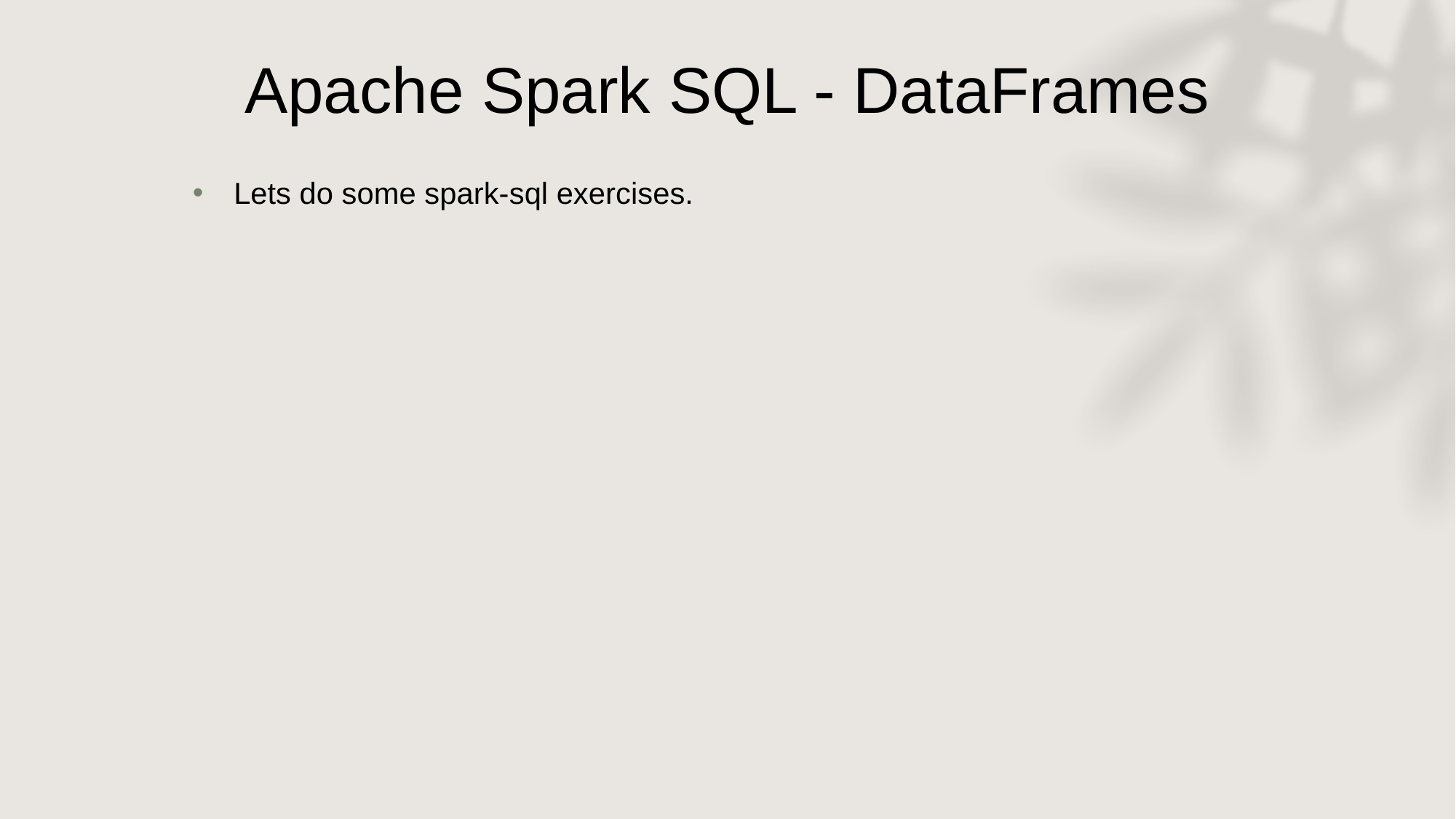

# Apache Spark SQL - DataFrames
Lets do some spark-sql exercises.